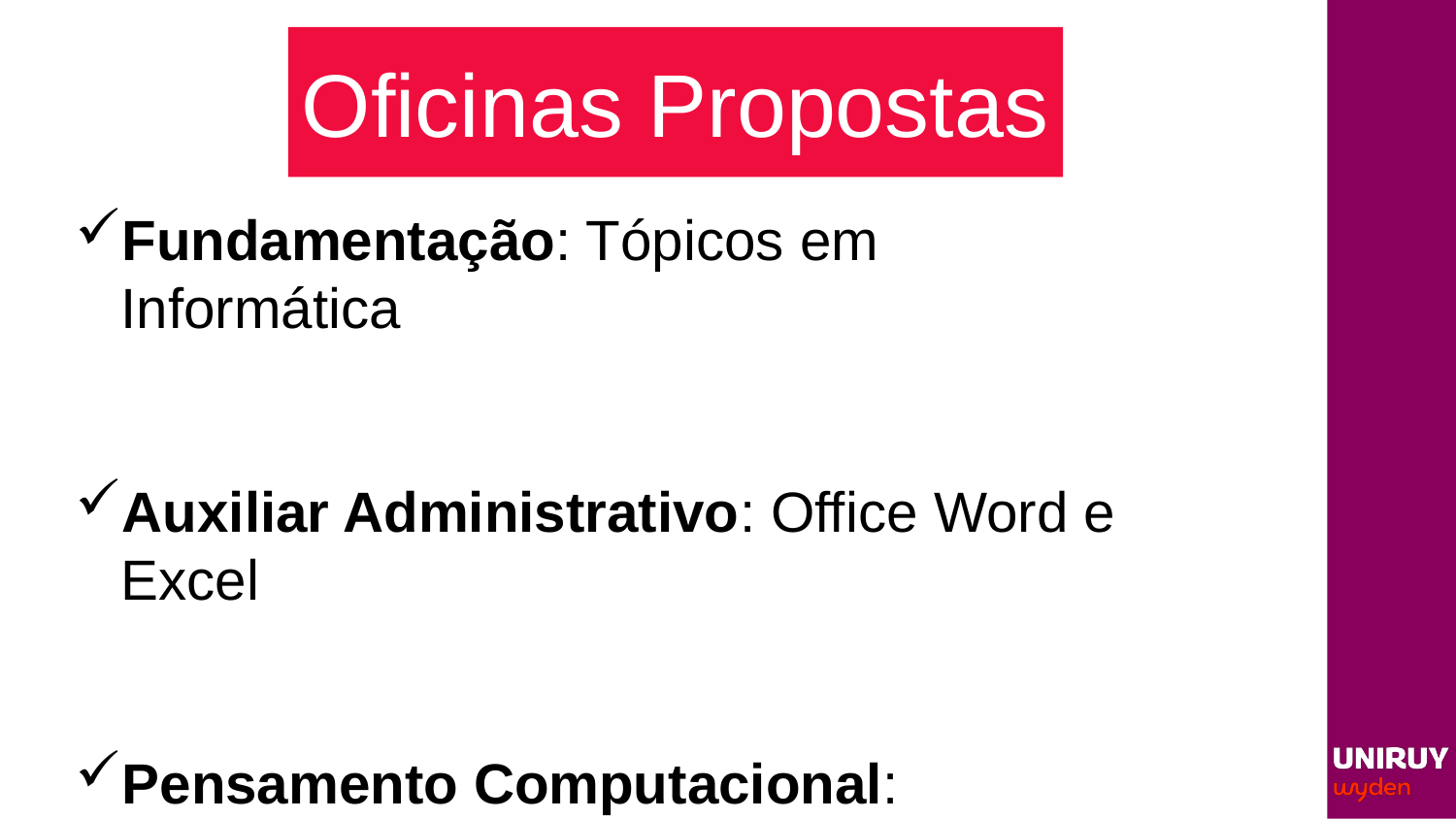

# Oficinas Propostas
Fundamentação: Tópicos em Informática

Auxiliar Administrativo: Office Word e Excel

Pensamento Computacional: Programação Python